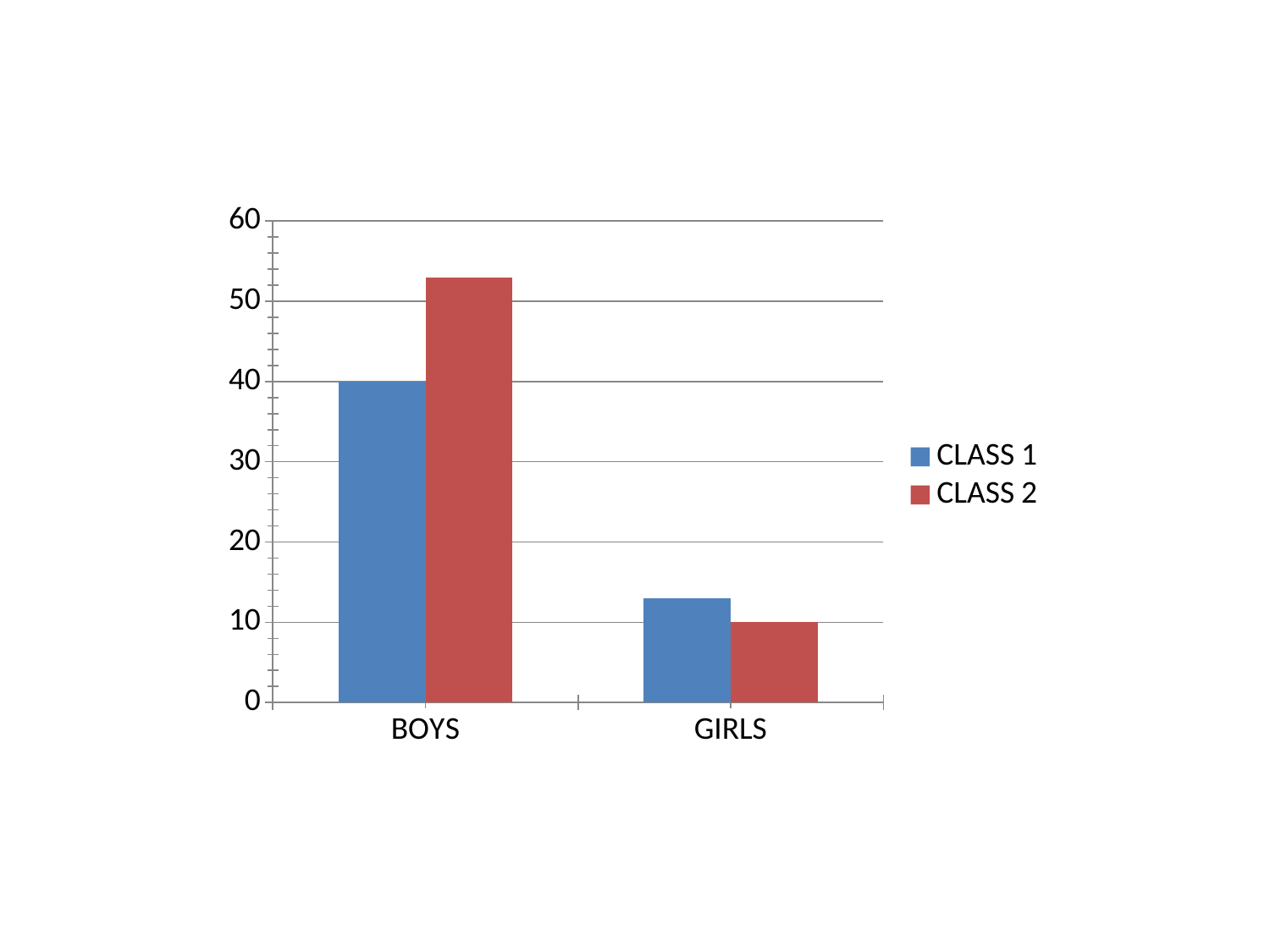

### Chart

| Category | CLASS 1 | CLASS 2 |
|---|---|---|
| BOYS | 40.0 | 53.0 |
| GIRLS | 13.0 | 10.0 |
#